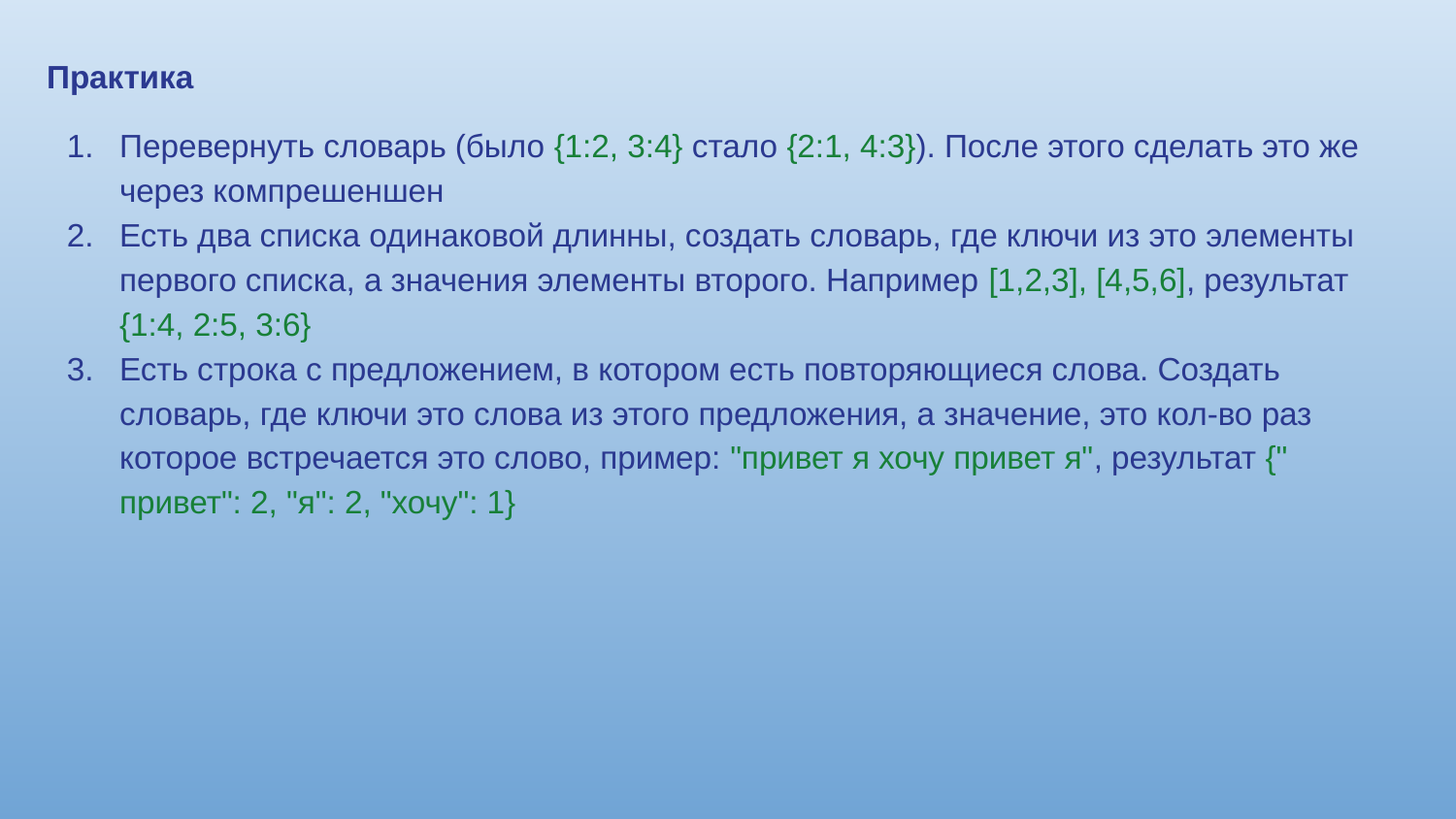

Практика
Перевернуть словарь (было {1:2, 3:4} стало {2:1, 4:3}). После этого сделать это же через компрешеншен
Есть два списка одинаковой длинны, создать словарь, где ключи из это элементы первого списка, а значения элементы второго. Например [1,2,3], [4,5,6], результат {1:4, 2:5, 3:6}
Есть строка с предложением, в котором есть повторяющиеся слова. Создать словарь, где ключи это слова из этого предложения, а значение, это кол-во раз которое встречается это слово, пример: "привет я хочу привет я", результат {" привет": 2, "я": 2, "хочу": 1}